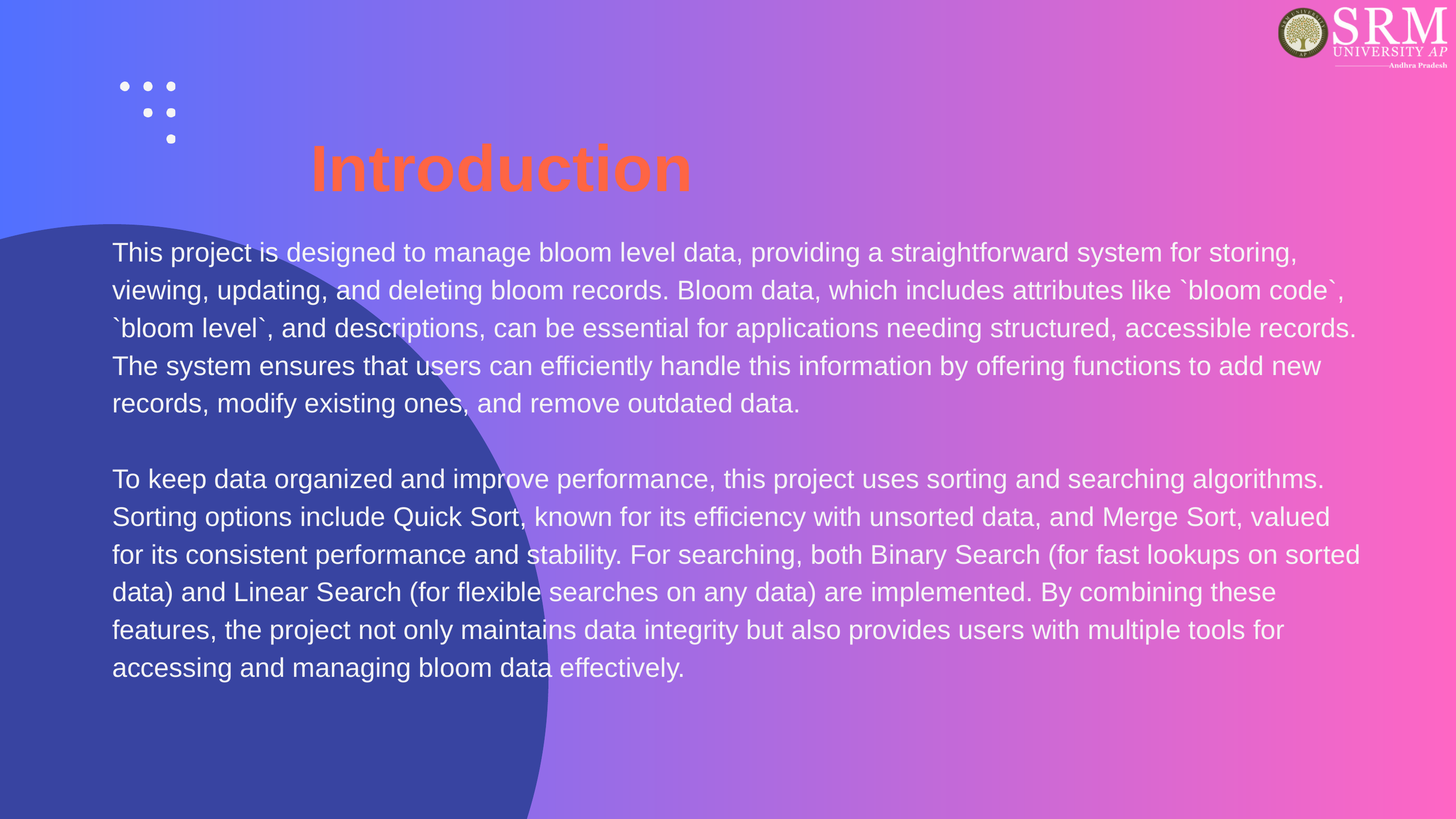

Introduction

This project is designed to manage bloom level data, providing a straightforward system for storing, viewing, updating, and deleting bloom records. Bloom data, which includes attributes like `bloom code`, `bloom level`, and descriptions, can be essential for applications needing structured, accessible records. The system ensures that users can efficiently handle this information by offering functions to add new records, modify existing ones, and remove outdated data.

To keep data organized and improve performance, this project uses sorting and searching algorithms. Sorting options include Quick Sort, known for its efficiency with unsorted data, and Merge Sort, valued for its consistent performance and stability. For searching, both Binary Search (for fast lookups on sorted data) and Linear Search (for flexible searches on any data) are implemented. By combining these features, the project not only maintains data integrity but also provides users with multiple tools for accessing and managing bloom data effectively.